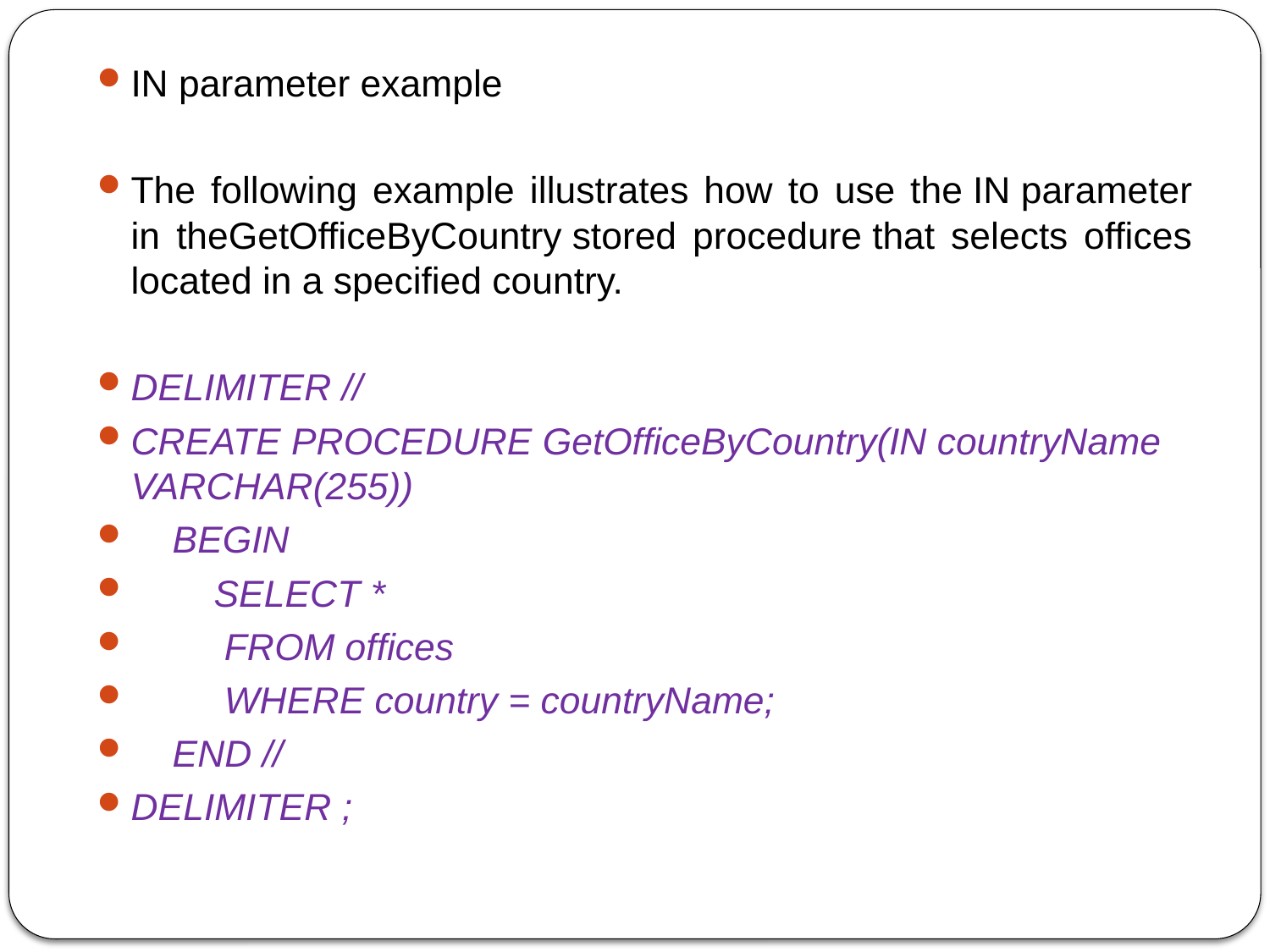

IN parameter example

The following example illustrates how to use the IN parameter in theGetOfficeByCountry stored procedure that selects offices located in a specified country.

DELIMITER //
CREATE PROCEDURE GetOfficeByCountry(IN countryName VARCHAR(255))
    BEGIN
        SELECT *
         FROM offices
         WHERE country = countryName;
    END //
DELIMITER ;